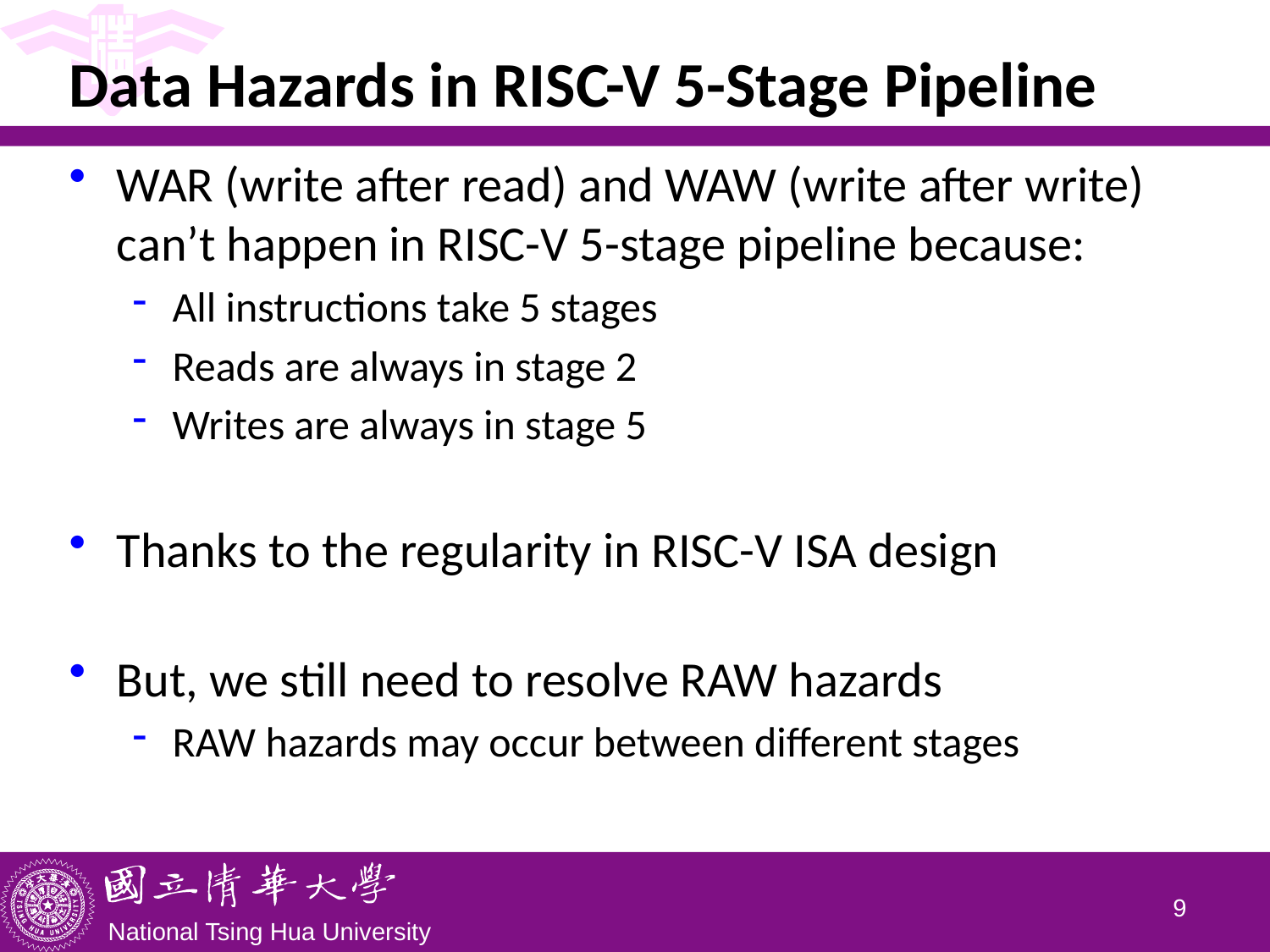

# Data Hazards in RISC-V 5-Stage Pipeline
WAR (write after read) and WAW (write after write) can’t happen in RISC-V 5-stage pipeline because:
All instructions take 5 stages
Reads are always in stage 2
Writes are always in stage 5

Thanks to the regularity in RISC-V ISA design

But, we still need to resolve RAW hazards
RAW hazards may occur between different stages
9